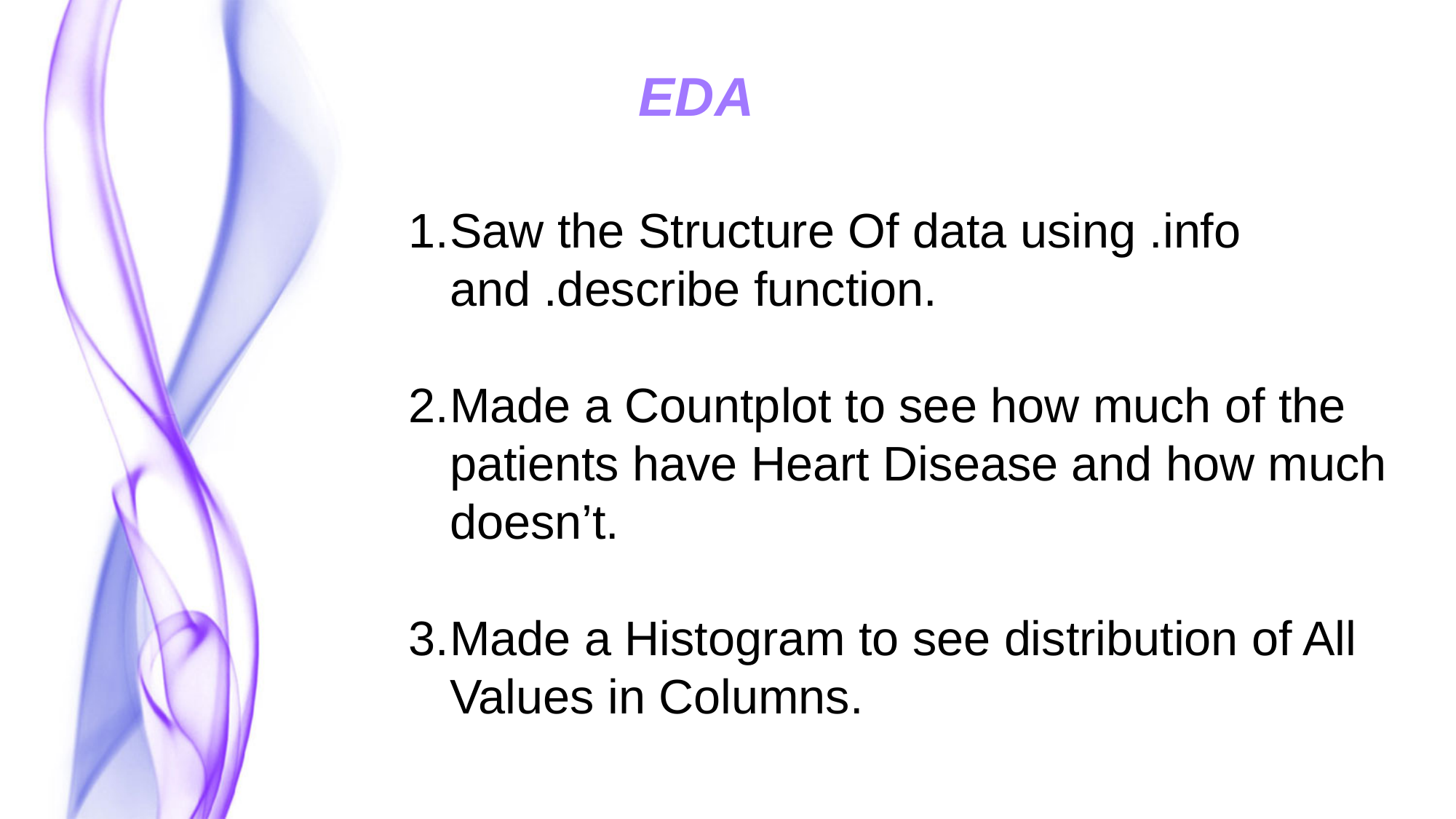

EDA
Saw the Structure Of data using .info and .describe function.

Made a Countplot to see how much of the patients have Heart Disease and how much doesn’t.

Made a Histogram to see distribution of All Values in Columns.